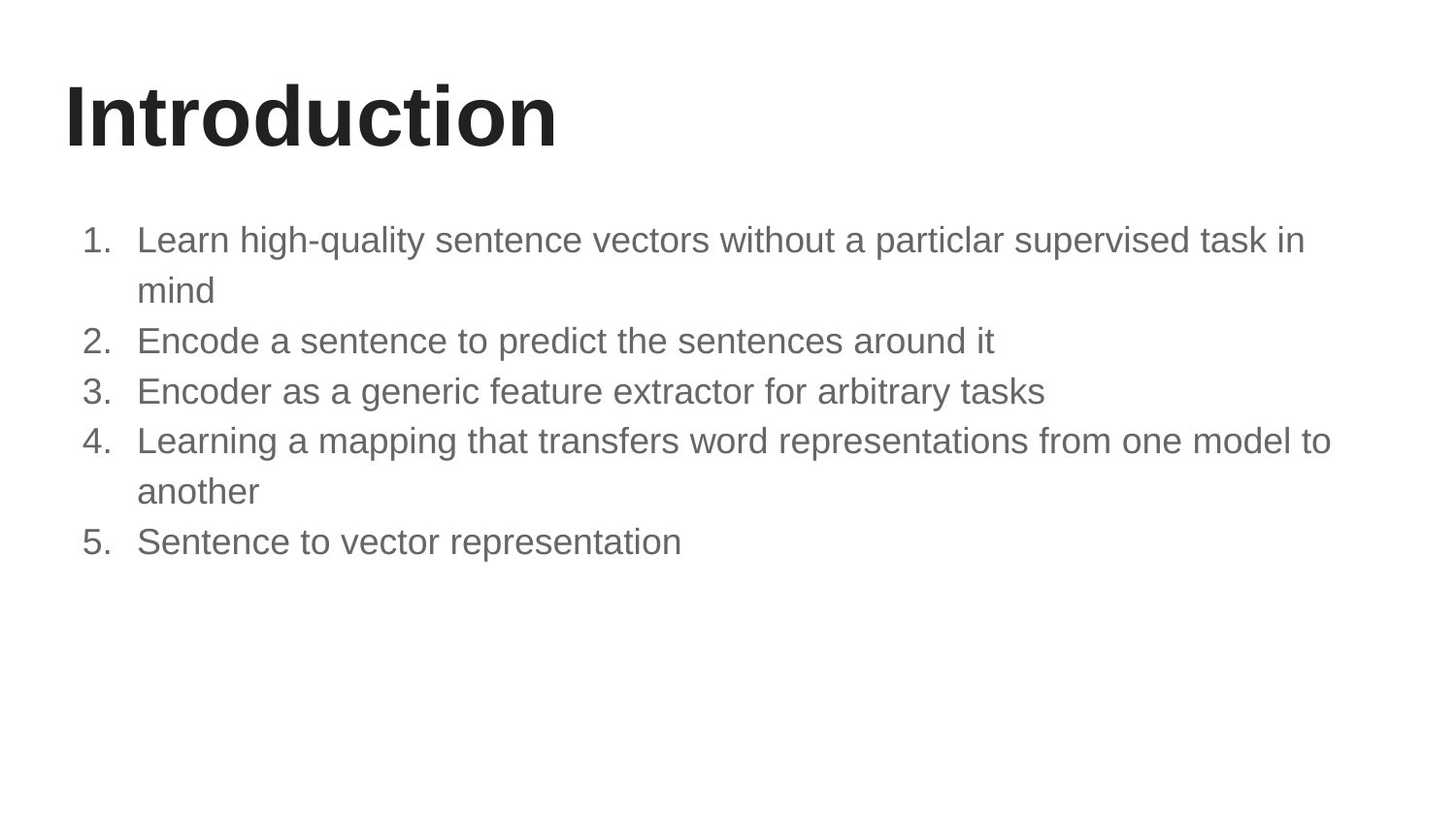

# Introduction
Learn high-quality sentence vectors without a particlar supervised task in mind
Encode a sentence to predict the sentences around it
Encoder as a generic feature extractor for arbitrary tasks
Learning a mapping that transfers word representations from one model to another
Sentence to vector representation